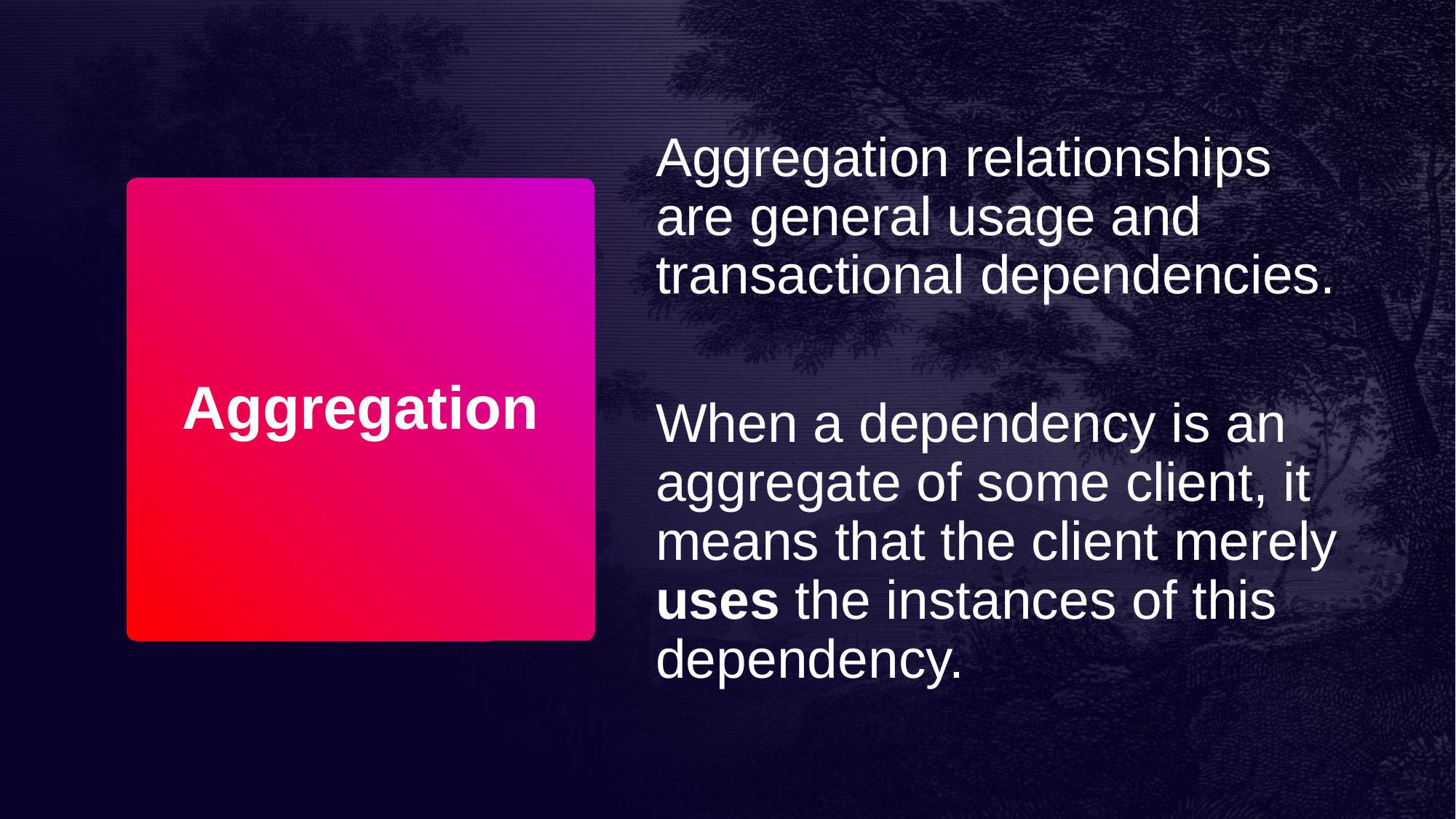

Aggregation relationships are general usage and transactional dependencies.

When a dependency is an aggregate of some client, it means that the client merely uses the instances of this dependency.
# Aggregation